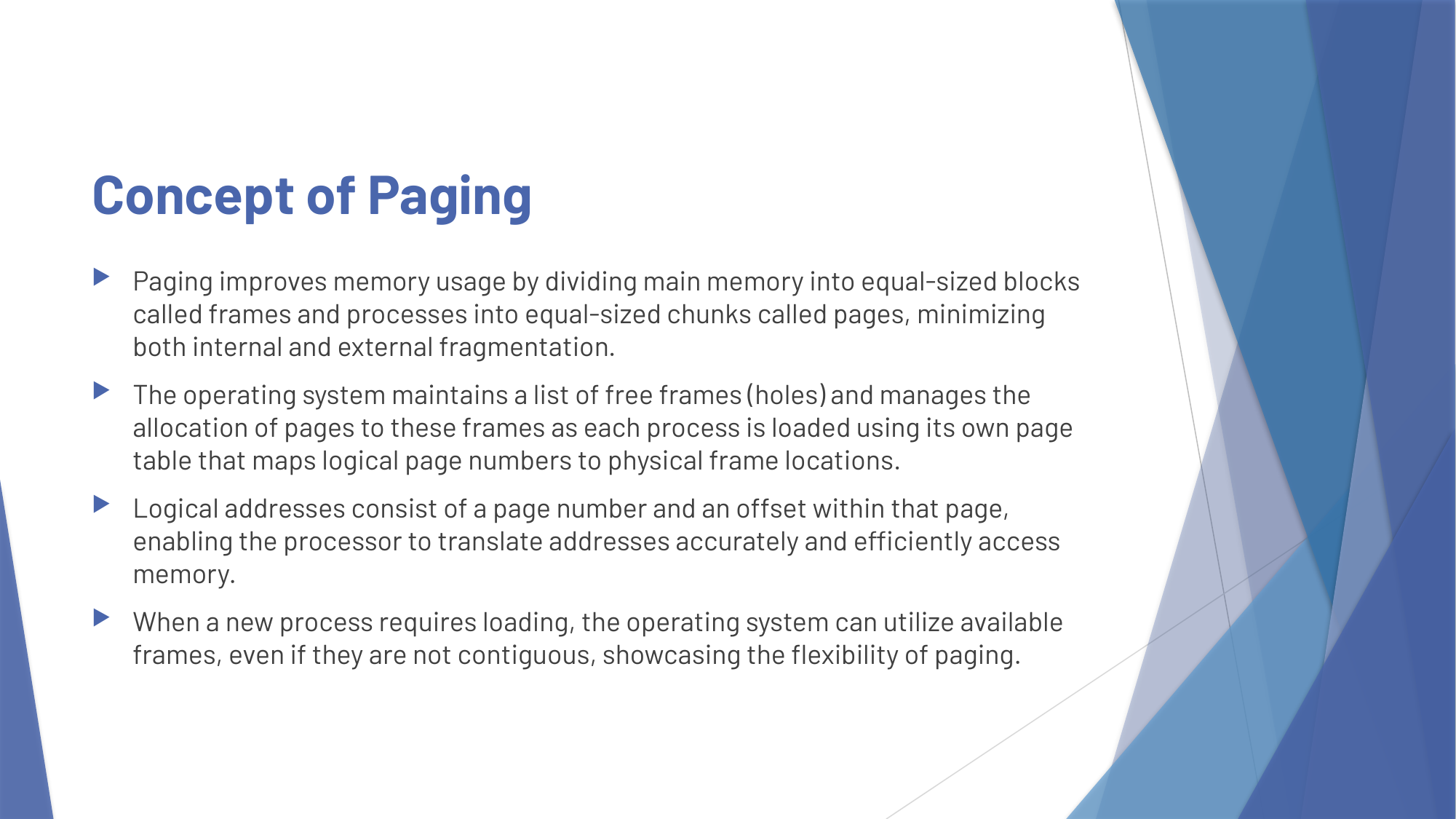

# Concept of Paging
Paging improves memory usage by dividing main memory into equal-sized blocks called frames and processes into equal-sized chunks called pages, minimizing both internal and external fragmentation.
The operating system maintains a list of free frames (holes) and manages the allocation of pages to these frames as each process is loaded using its own page table that maps logical page numbers to physical frame locations.
Logical addresses consist of a page number and an offset within that page, enabling the processor to translate addresses accurately and efficiently access memory.
When a new process requires loading, the operating system can utilize available frames, even if they are not contiguous, showcasing the flexibility of paging.